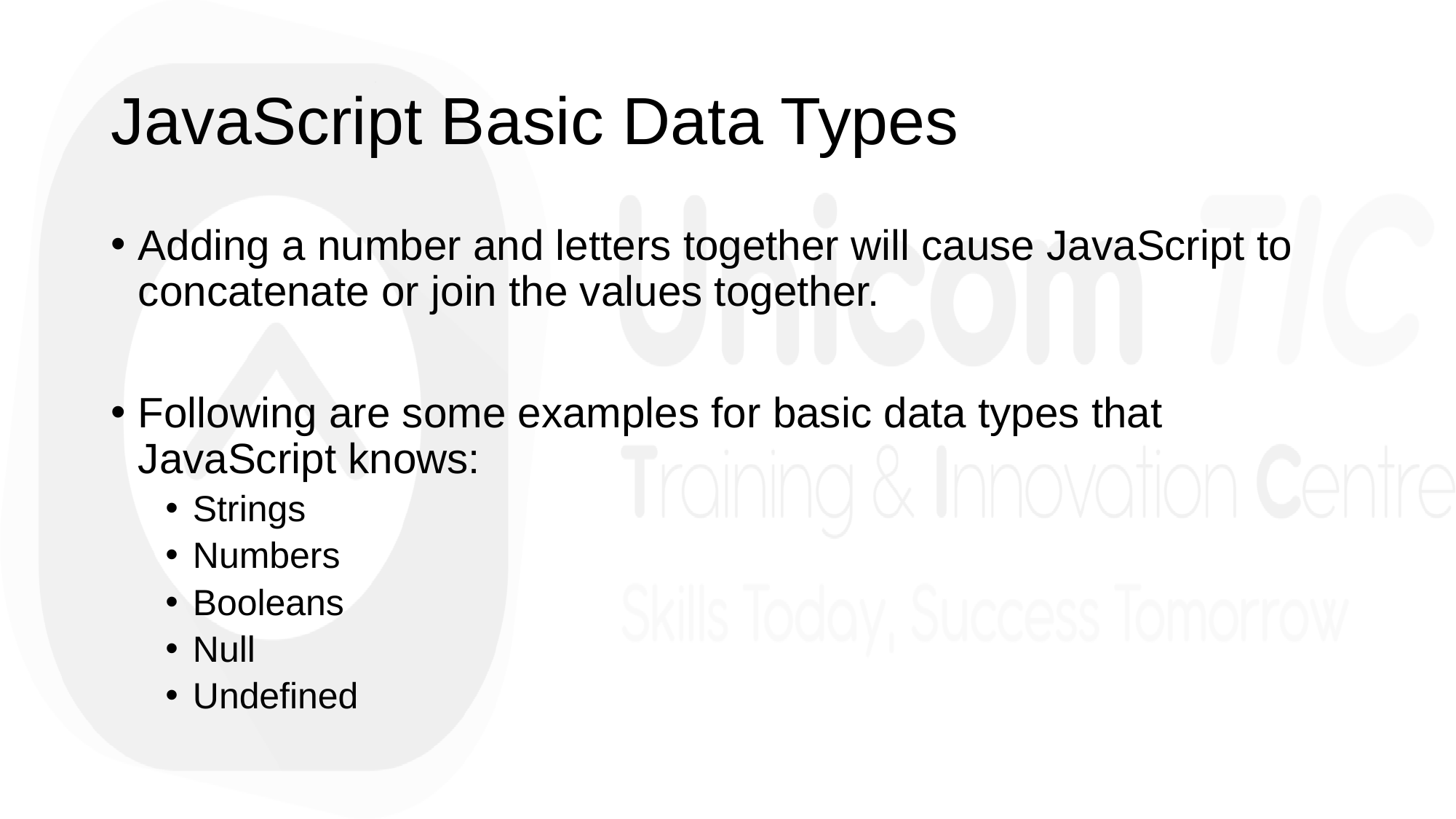

# JavaScript Basic Data Types
Adding a number and letters together will cause JavaScript to concatenate or join the values together.

Following are some examples for basic data types that JavaScript knows:
Strings
Numbers
Booleans
Null
Undefined